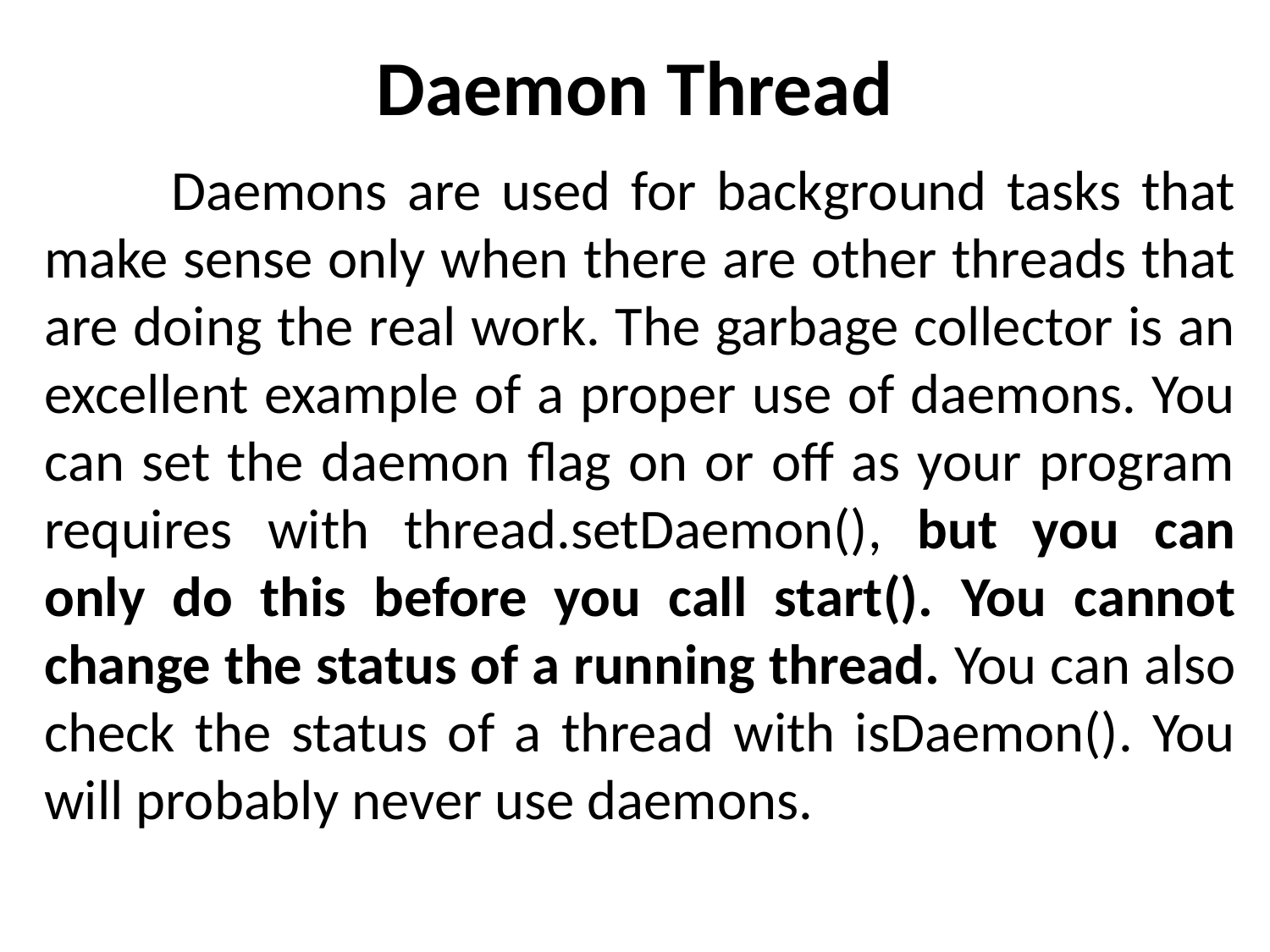

# Daemon Thread
	Daemons are used for background tasks that make sense only when there are other threads that are doing the real work. The garbage collector is an excellent example of a proper use of daemons. You can set the daemon flag on or off as your program requires with thread.setDaemon(), but you can only do this before you call start(). You cannot change the status of a running thread. You can also check the status of a thread with isDaemon(). You will probably never use daemons.